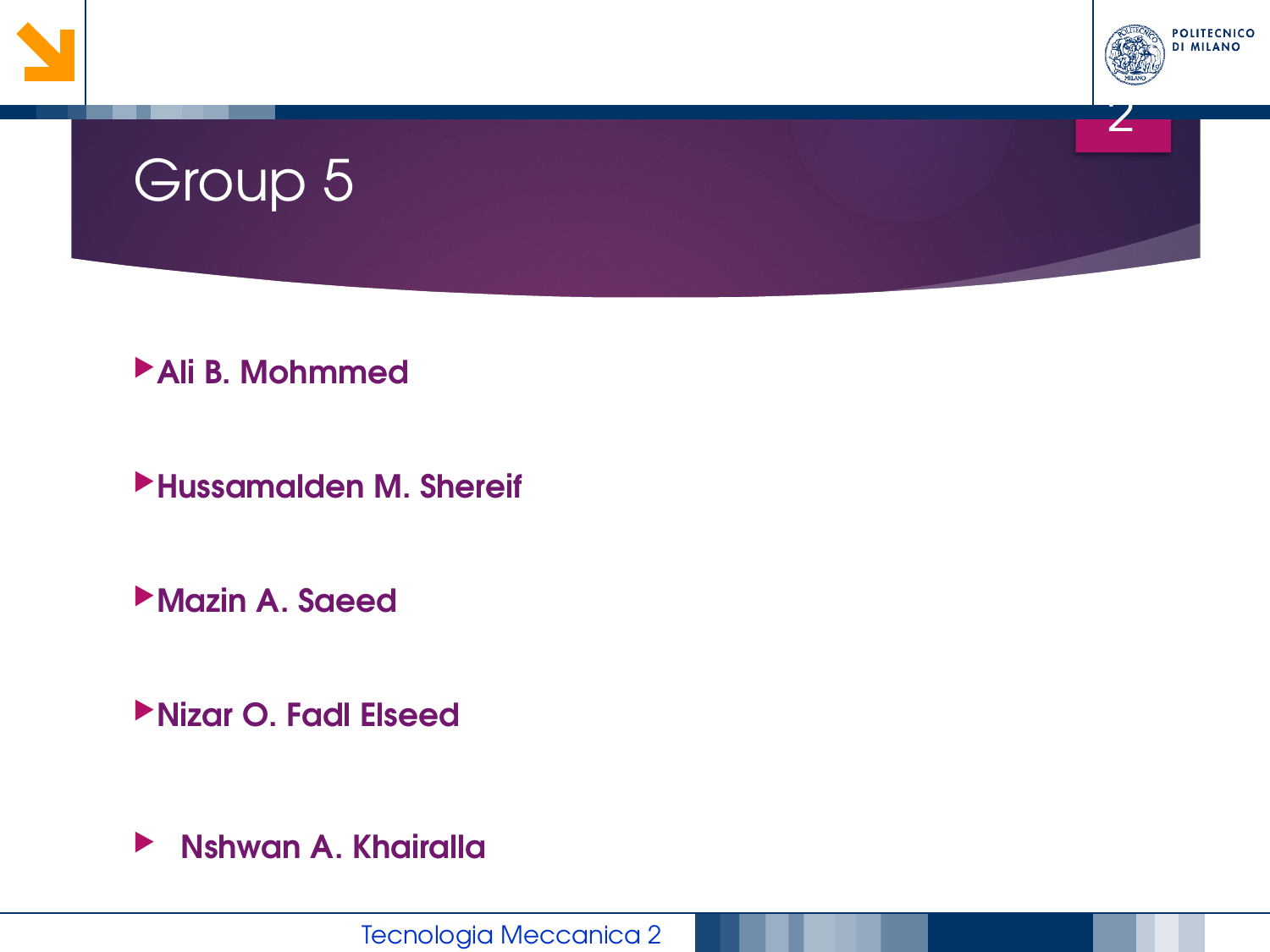

2
# Group 5
Ali B. Mohmmed

Hussamalden M. Shereif

Mazin A. Saeed

Nizar O. Fadl Elseed

Nshwan A. Khairalla